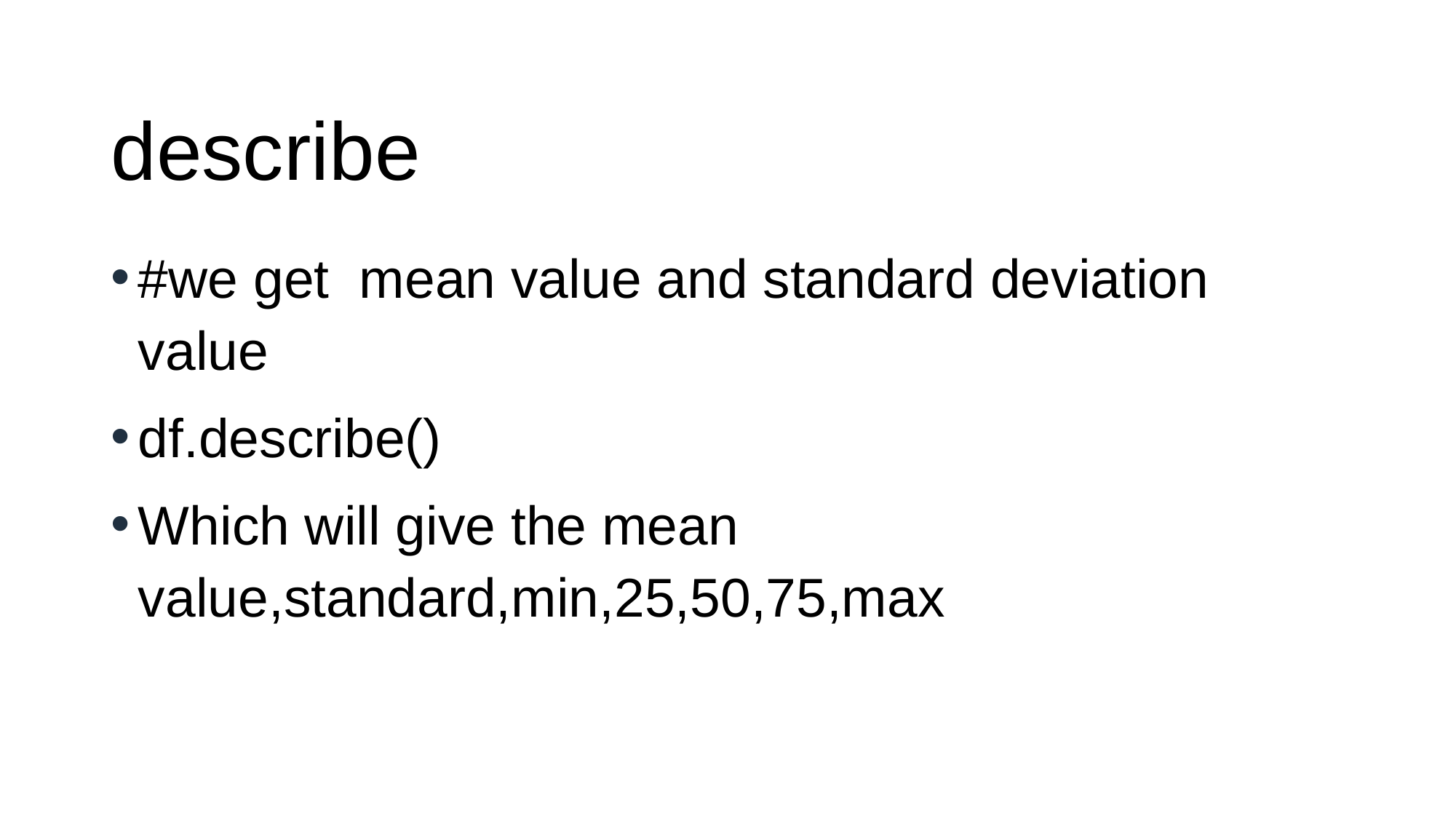

# describe
#we get  mean value and standard deviation value
df.describe()
Which will give the mean value,standard,min,25,50,75,max